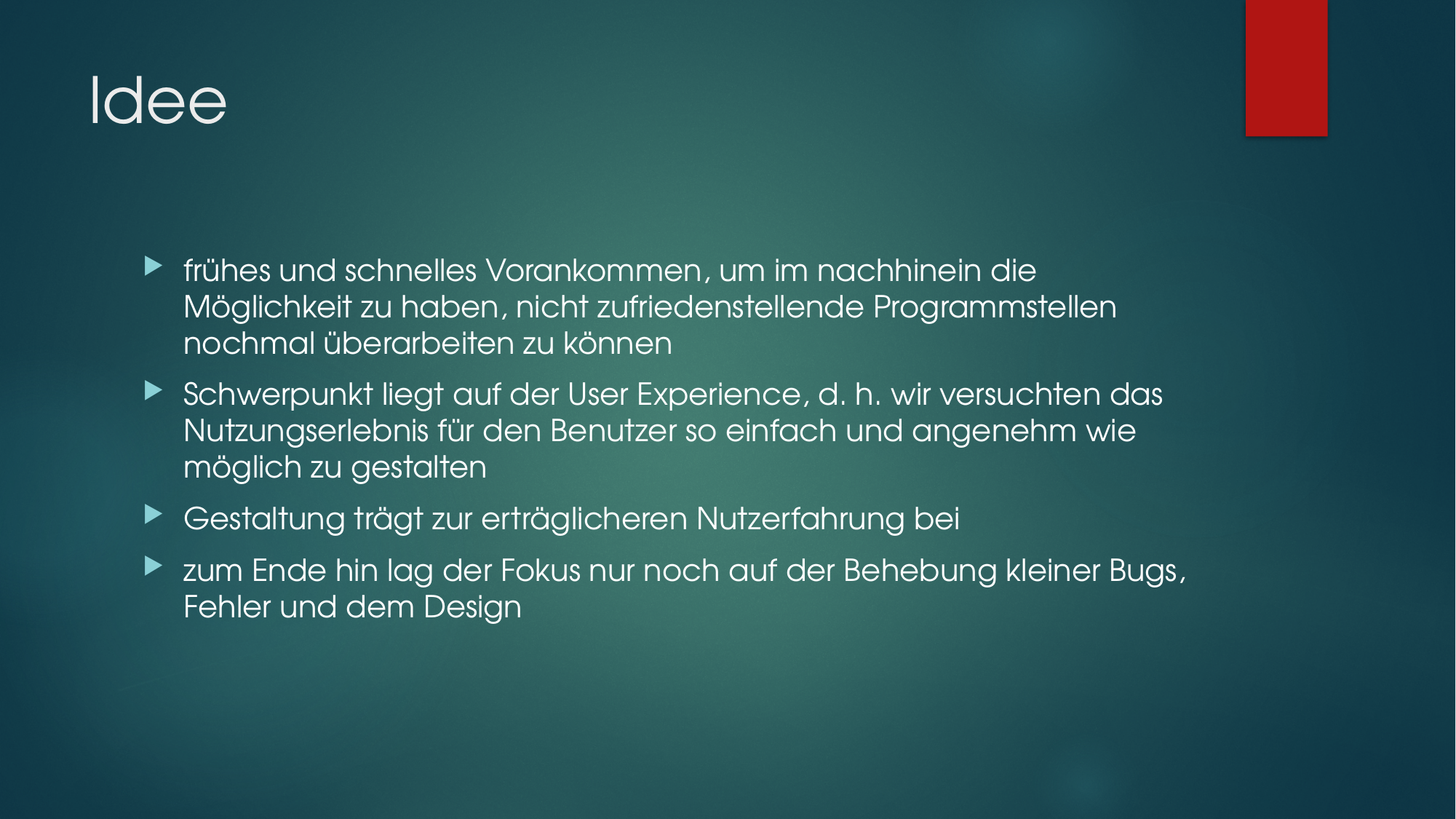

# Idee
frühes und schnelles Vorankommen, um im nachhinein die Möglichkeit zu haben, nicht zufriedenstellende Programmstellen nochmal überarbeiten zu können
Schwerpunkt liegt auf der User Experience, d. h. wir versuchten das Nutzungserlebnis für den Benutzer so einfach und angenehm wie möglich zu gestalten
Gestaltung trägt zur erträglicheren Nutzerfahrung bei
zum Ende hin lag der Fokus nur noch auf der Behebung kleiner Bugs, Fehler und dem Design